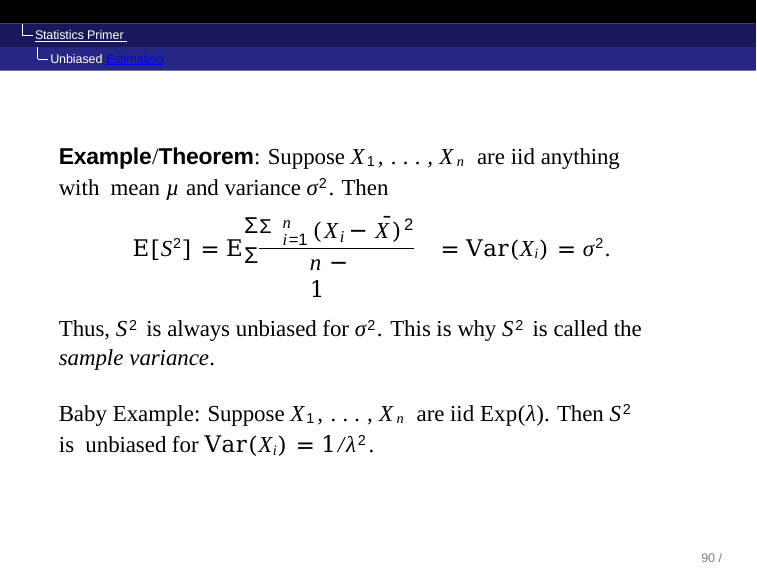

Statistics Primer  Unbiased Estimation
Example/Theorem: Suppose X1, . . . , Xn are iid anything with  mean µ and variance σ2. Then
ΣΣ	Σ
¯
n  i=1
2
(X − X)
i
E[S2] = E
= Var(Xi) = σ2.
n − 1

Thus, S2 is always unbiased for σ2. This is why S2 is called the
sample variance.

Baby Example: Suppose X1, . . . , Xn are iid Exp(λ). Then S2 is  unbiased for Var(Xi) = 1/λ2.
90 / 104